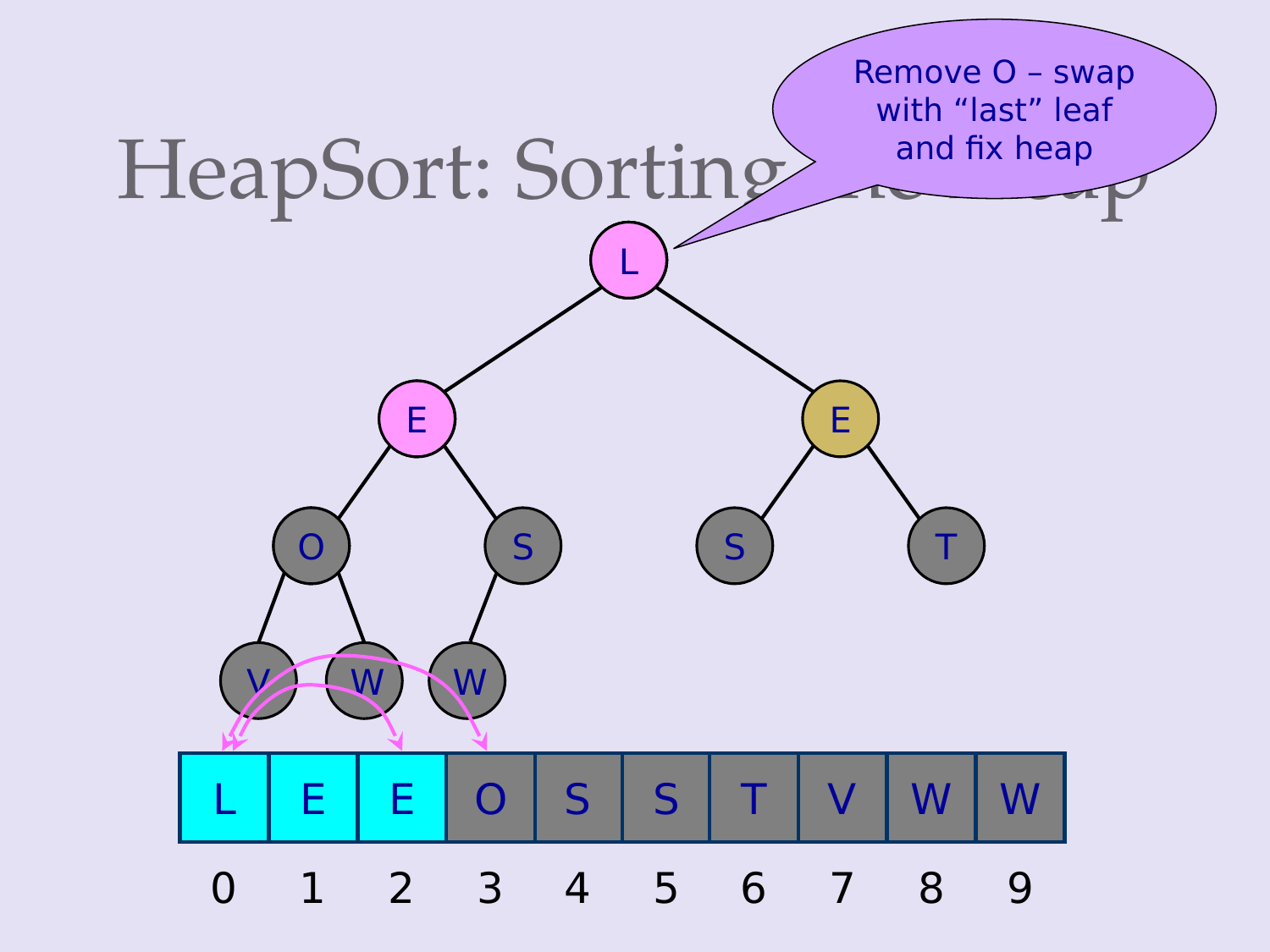

# HeapSort: Sorting the Heap
Remove O – swap with “last” leaf and fix heap
O
L
E
E
S
S
T
V
W
W
L
E
E
O

O
L
E
E
S
S
T
V
W
W
0
1
2
3
4
5
6
7
8
9
E
L
E
O